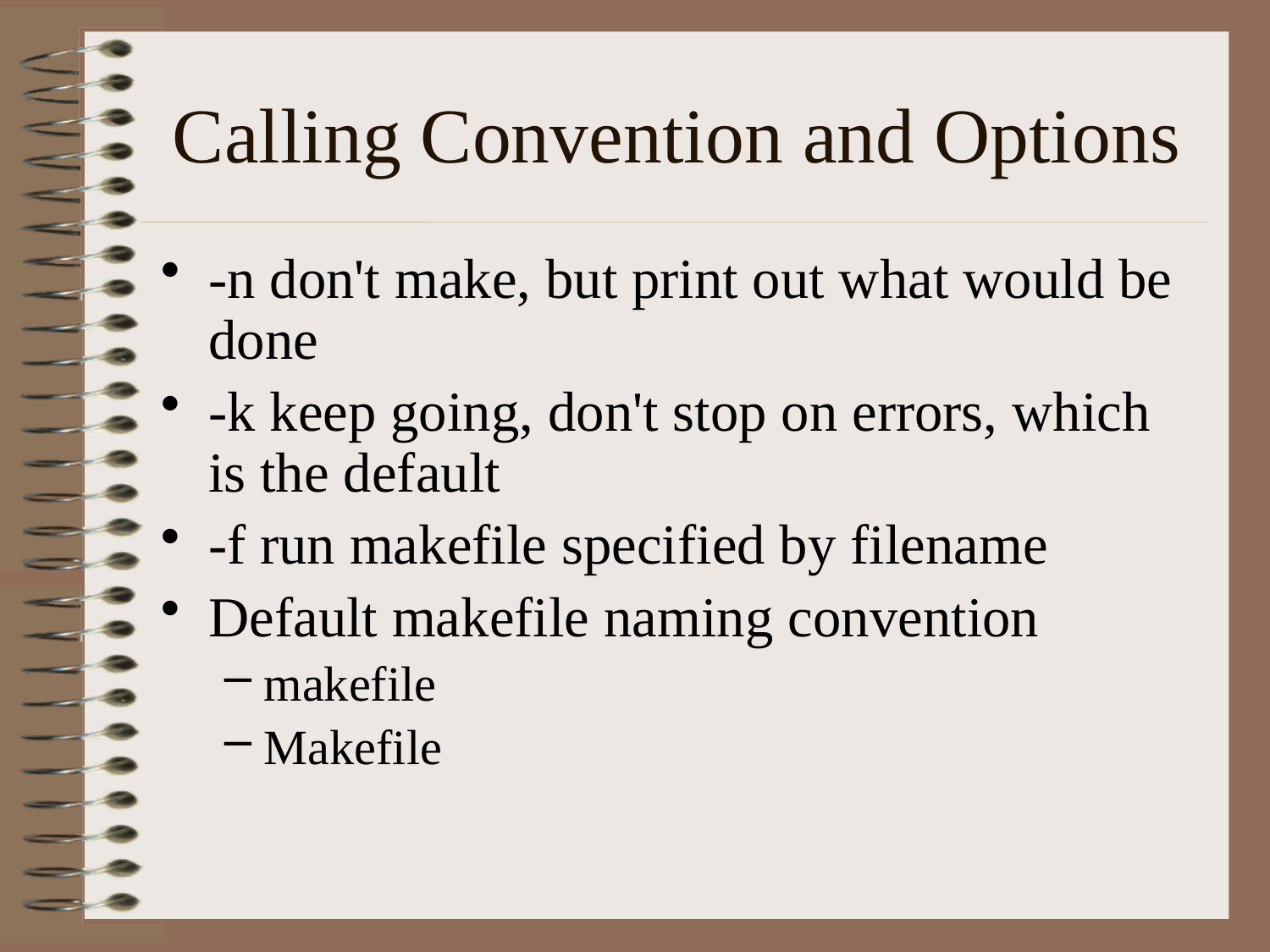

# Calling Convention and Options
-n don't make, but print out what would be done
-k keep going, don't stop on errors, which is the default
-f run makefile specified by filename
Default makefile naming convention
makefile
Makefile